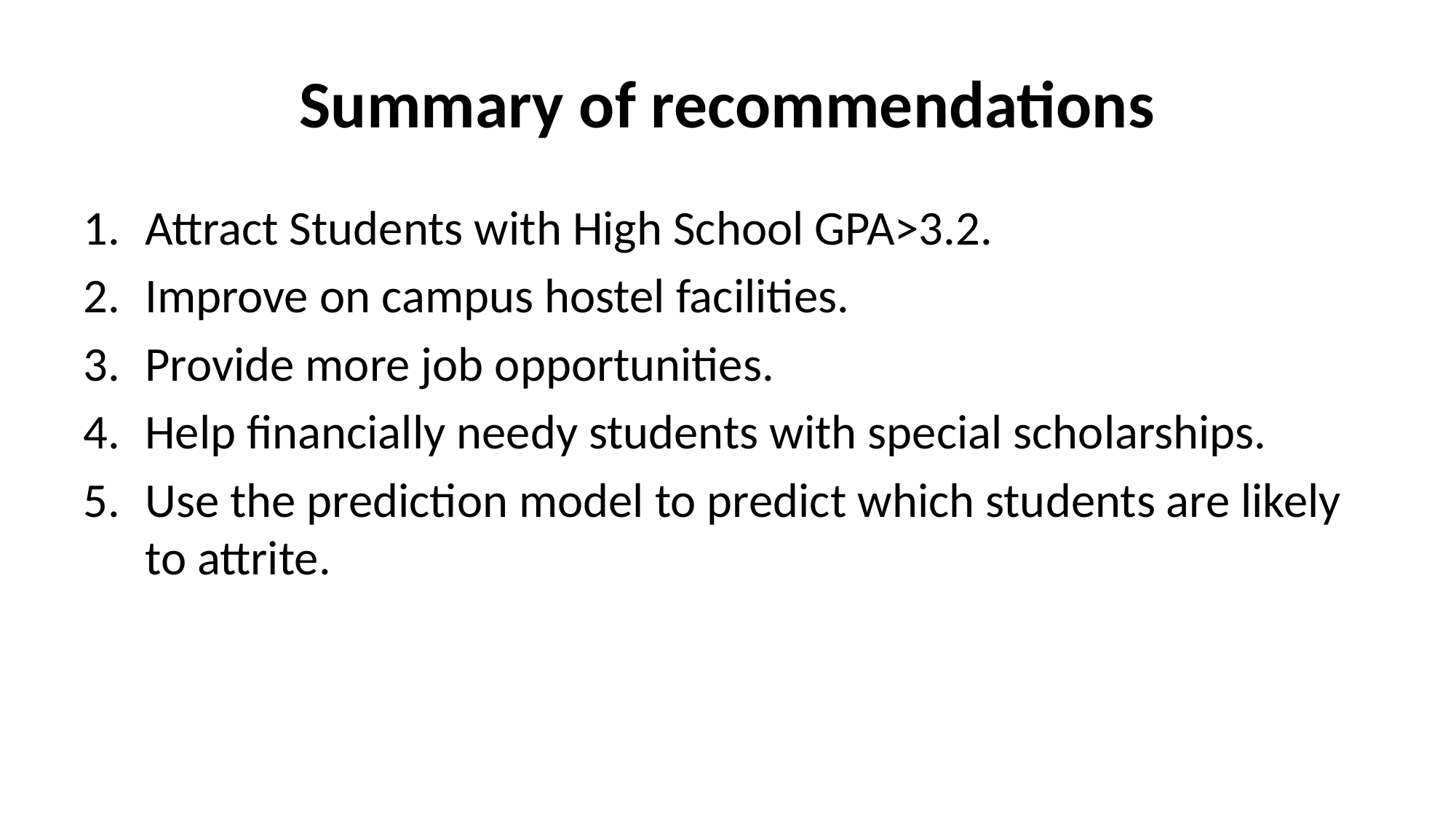

# Summary of recommendations
Attract Students with High School GPA>3.2.
Improve on campus hostel facilities.
Provide more job opportunities.
Help financially needy students with special scholarships.
Use the prediction model to predict which students are likely  to attrite.